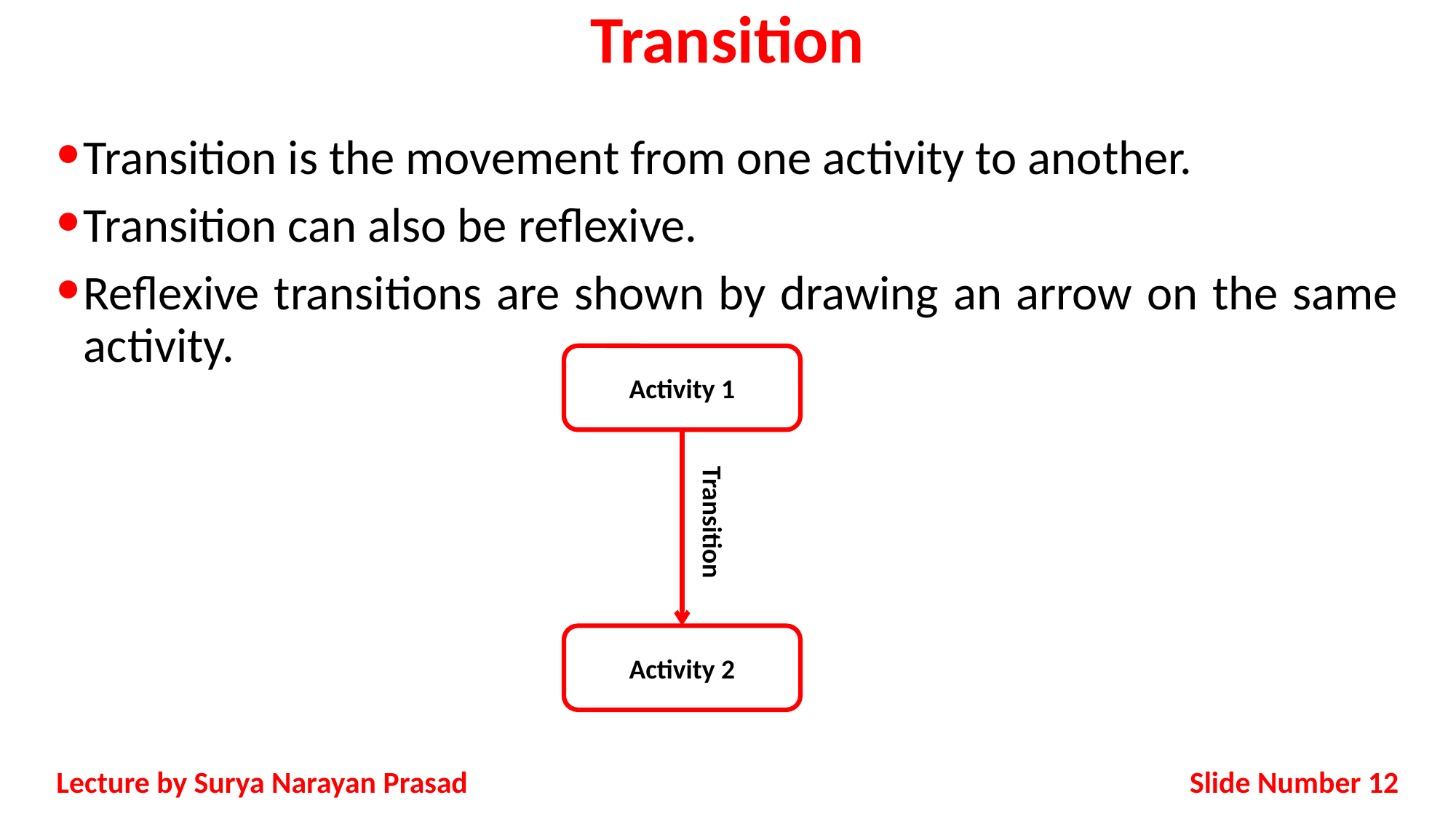

# Transition
Transition is the movement from one activity to another.
Transition can also be reflexive.
Reflexive transitions are shown by drawing an arrow on the same activity.
Activity 1
Transition
Activity 2
Slide Number 12
Lecture by Surya Narayan Prasad